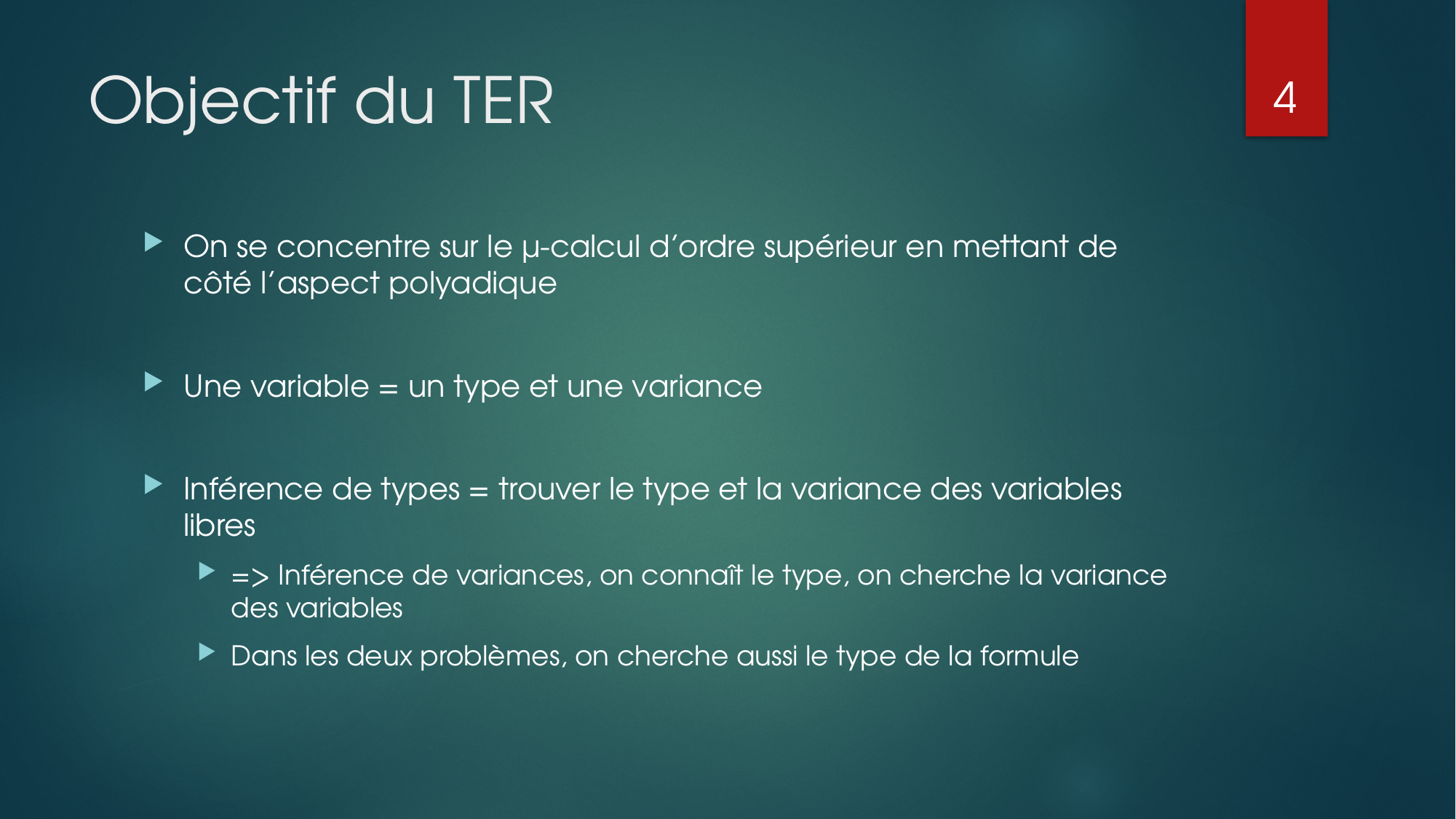

4
# Objectif du TER
On se concentre sur le μ-calcul d’ordre supérieur en mettant de côté l’aspect polyadique

Une variable = un type et une variance

Inférence de types = trouver le type et la variance des variables libres
=> Inférence de variances, on connaît le type, on cherche la variance des variables
Dans les deux problèmes, on cherche aussi le type de la formule